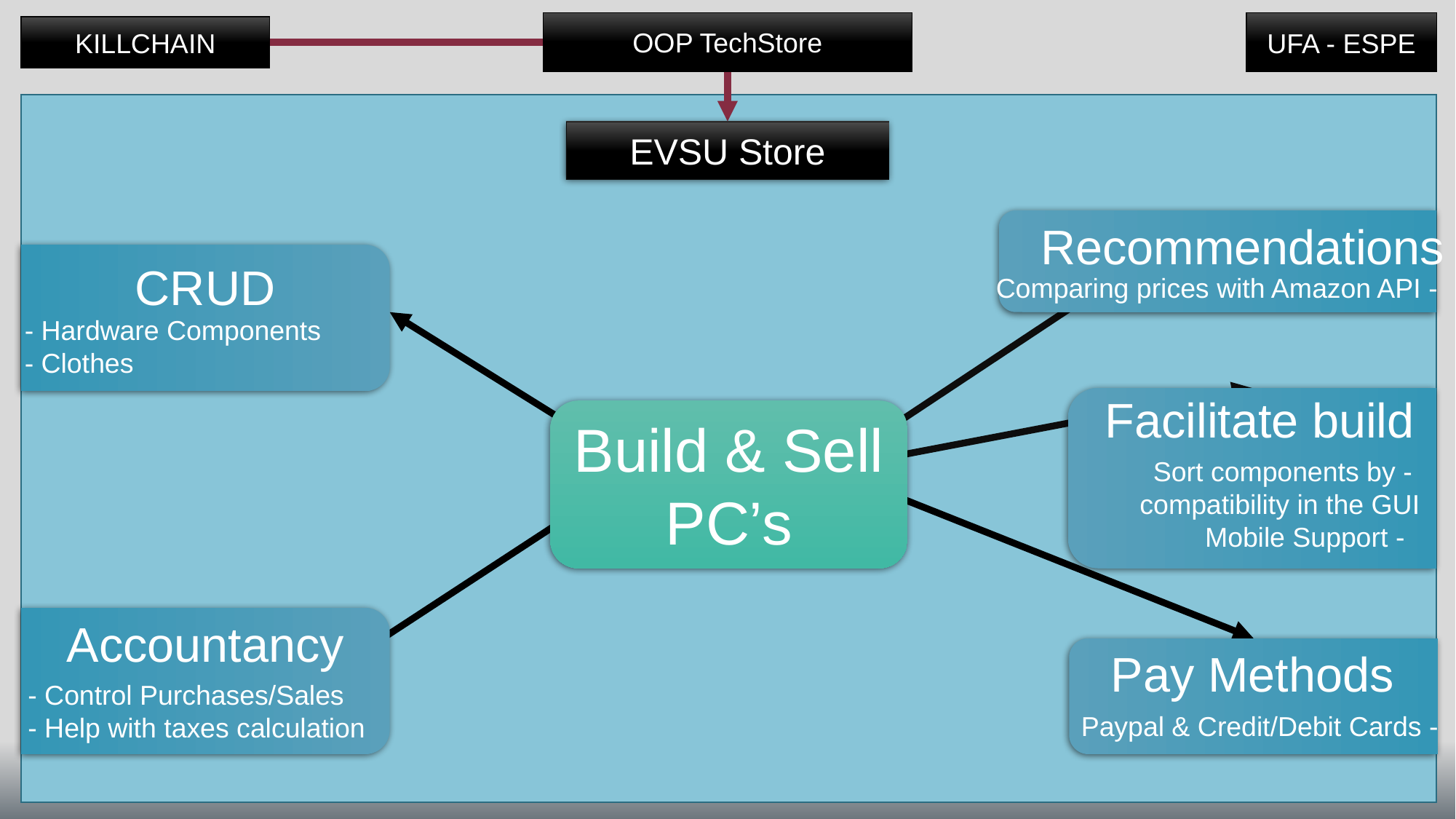

OOP TechStore
UFA - ESPE
KILLCHAIN

EVSU Store

Recommendations
CRUD
Comparing prices with Amazon API -

- Hardware Components
- Clothes
Facilitate build
Build & Sell PC’s

Sort components by -
compatibility in the GUI
 Mobile Support -

Accountancy
Pay Methods
- Control Purchases/Sales
- Help with taxes calculation

Paypal & Credit/Debit Cards -